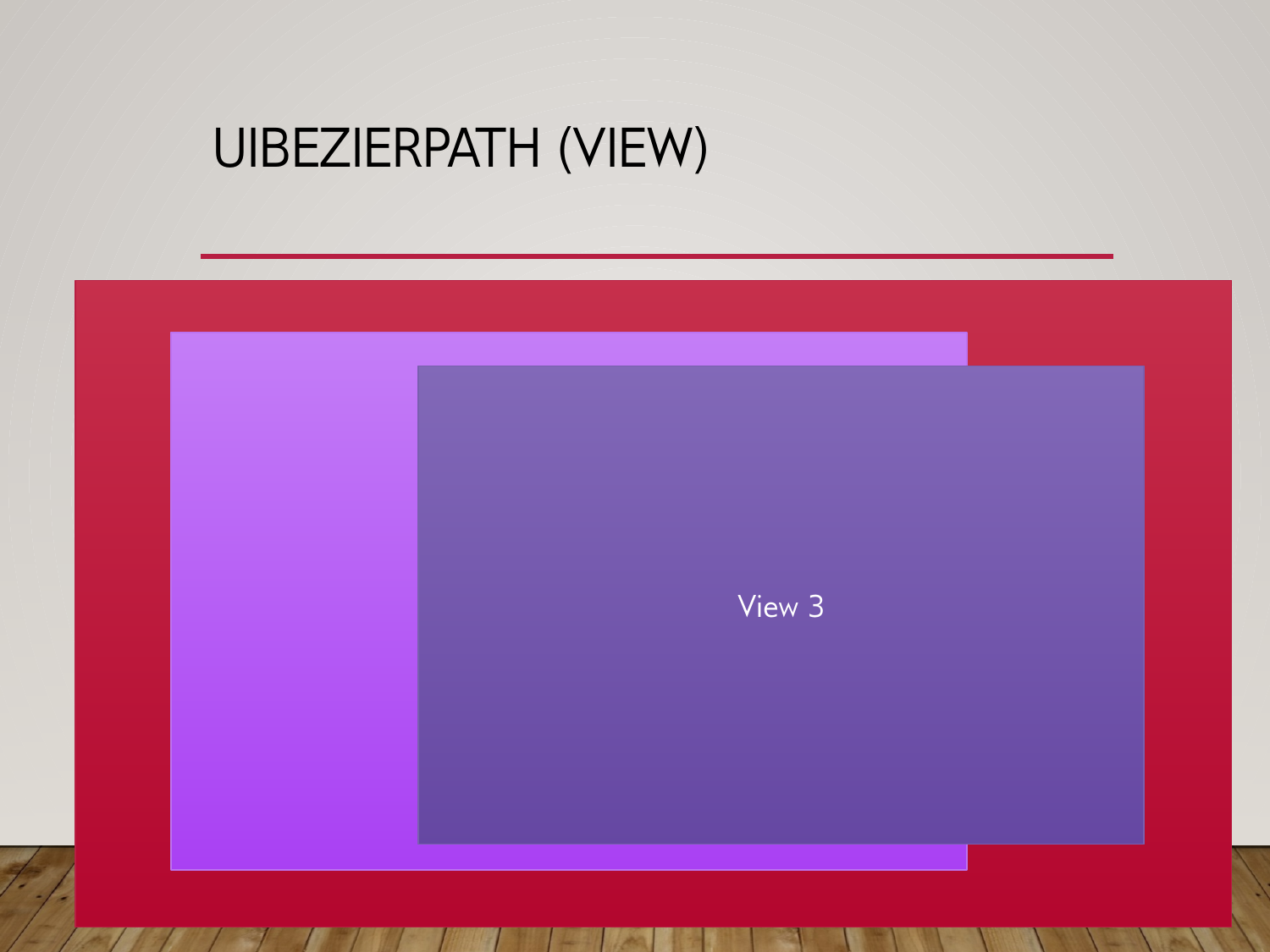

# UIBezierPath (View)
View 1
View 2
View 3